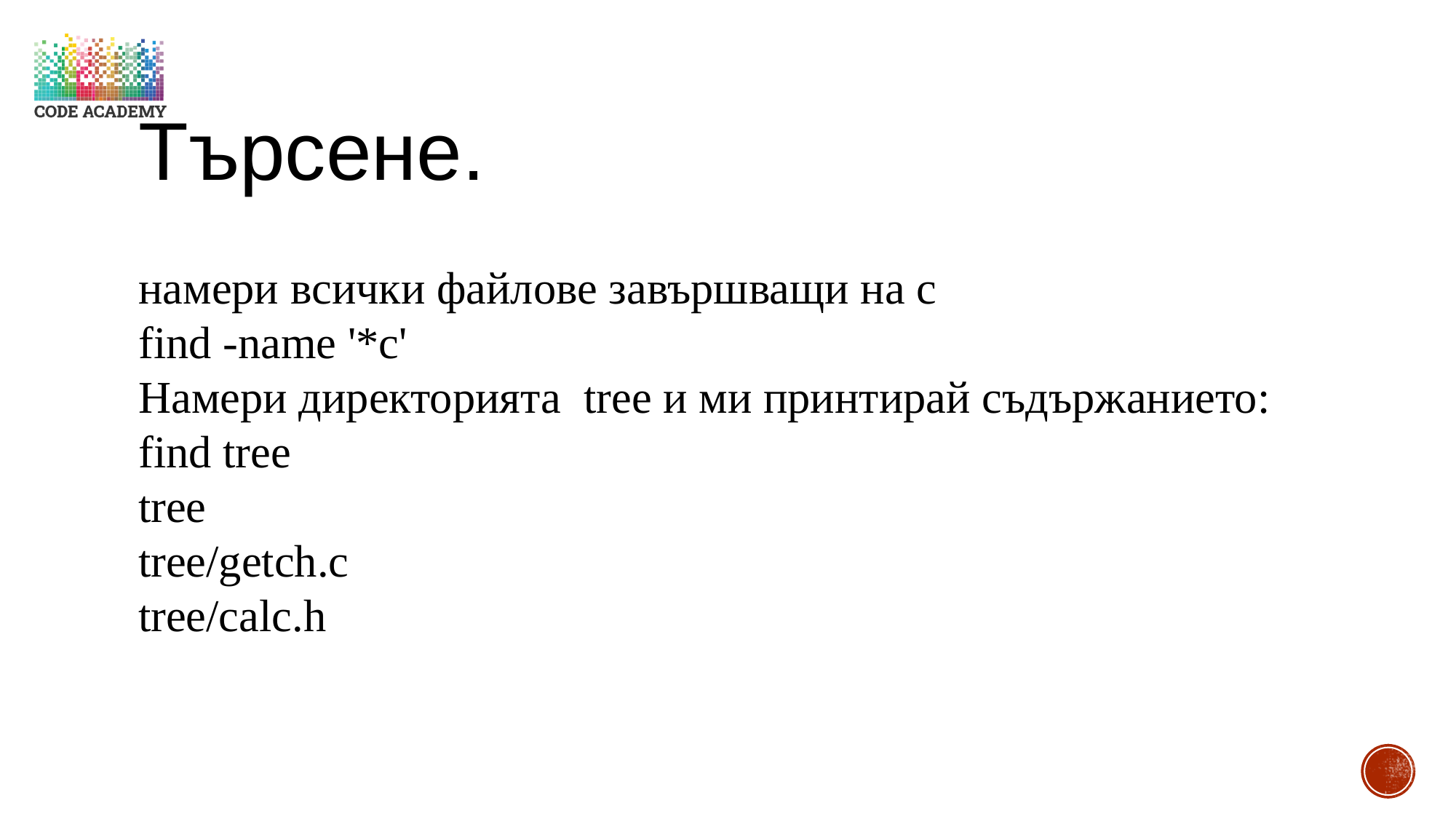

Търсене.
намери всички файлове завършващи на с
find -name '*c'
Намери директорията  tree и ми принтирай съдържанието:
find tree
tree
tree/getch.c
tree/calc.h